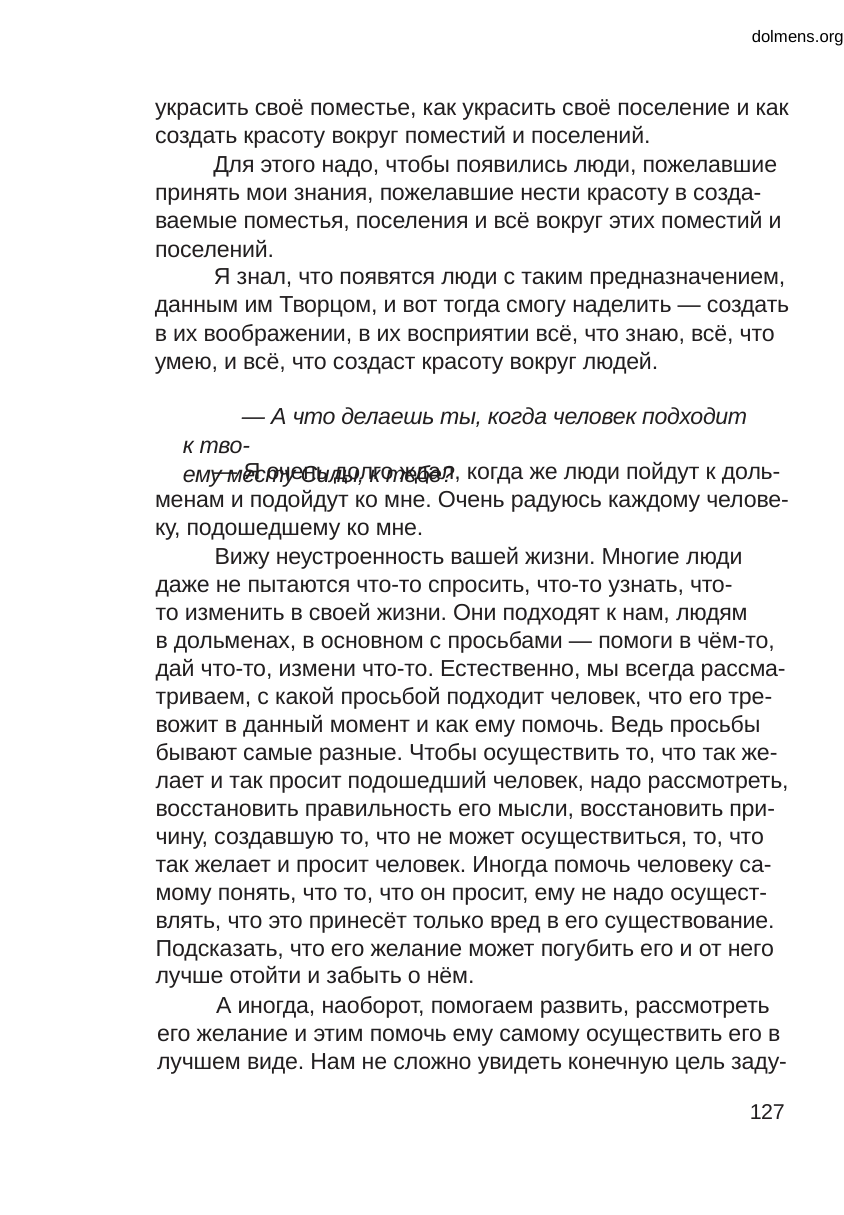

dolmens.org

украсить своё поместье, как украсить своё поселение и как
создать красоту вокруг поместий и поселений.
	Для этого надо, чтобы появились люди, пожелавшие
принять мои знания, пожелавшие нести красоту в созда-
ваемые поместья, поселения и всё вокруг этих поместий и
поселений.

Я знал, что появятся люди с таким предназначением,
данным им Творцом, и вот тогда смогу наделить — создать
в их воображении, в их восприятии всё, что знаю, всё, что
умею, и всё, что создаст красоту вокруг людей.

— А что делаешь ты, когда человек подходит к тво-
ему месту Силы, к тебе?

— Я очень долго ждал, когда же люди пойдут к доль-
менам и подойдут ко мне. Очень радуюсь каждому челове-
ку, подошедшему ко мне.

Вижу неустроенность вашей жизни. Многие люди
даже не пытаются что-то спросить, что-то узнать, что-
то изменить в своей жизни. Они подходят к нам, людям
в дольменах, в основном с просьбами — помоги в чём-то,
дай что-то, измени что-то. Естественно, мы всегда рассма-
триваем, с какой просьбой подходит человек, что его тре-
вожит в данный момент и как ему помочь. Ведь просьбы
бывают самые разные. Чтобы осуществить то, что так же-
лает и так просит подошедший человек, надо рассмотреть,
восстановить правильность его мысли, восстановить при-
чину, создавшую то, что не может осуществиться, то, что
так желает и просит человек. Иногда помочь человеку са-
мому понять, что то, что он просит, ему не надо осущест-
влять, что это принесёт только вред в его существование.
Подсказать, что его желание может погубить его и от него
лучше отойти и забыть о нём.

А иногда, наоборот, помогаем развить, рассмотреть
его желание и этим помочь ему самому осуществить его в
лучшем виде. Нам не сложно увидеть конечную цель заду-

127